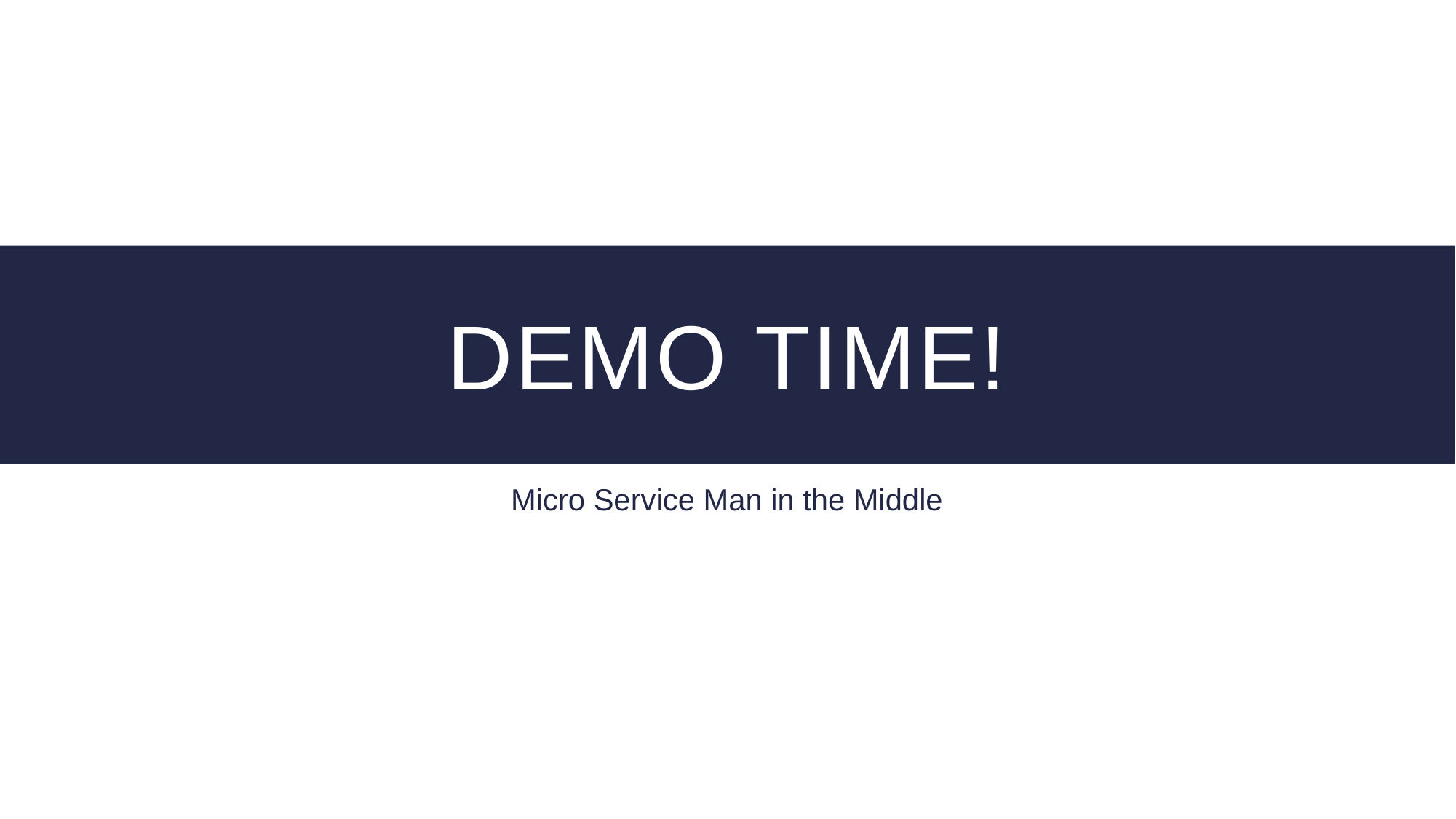

# DEMO TIME!
Micro Service Man in the Middle